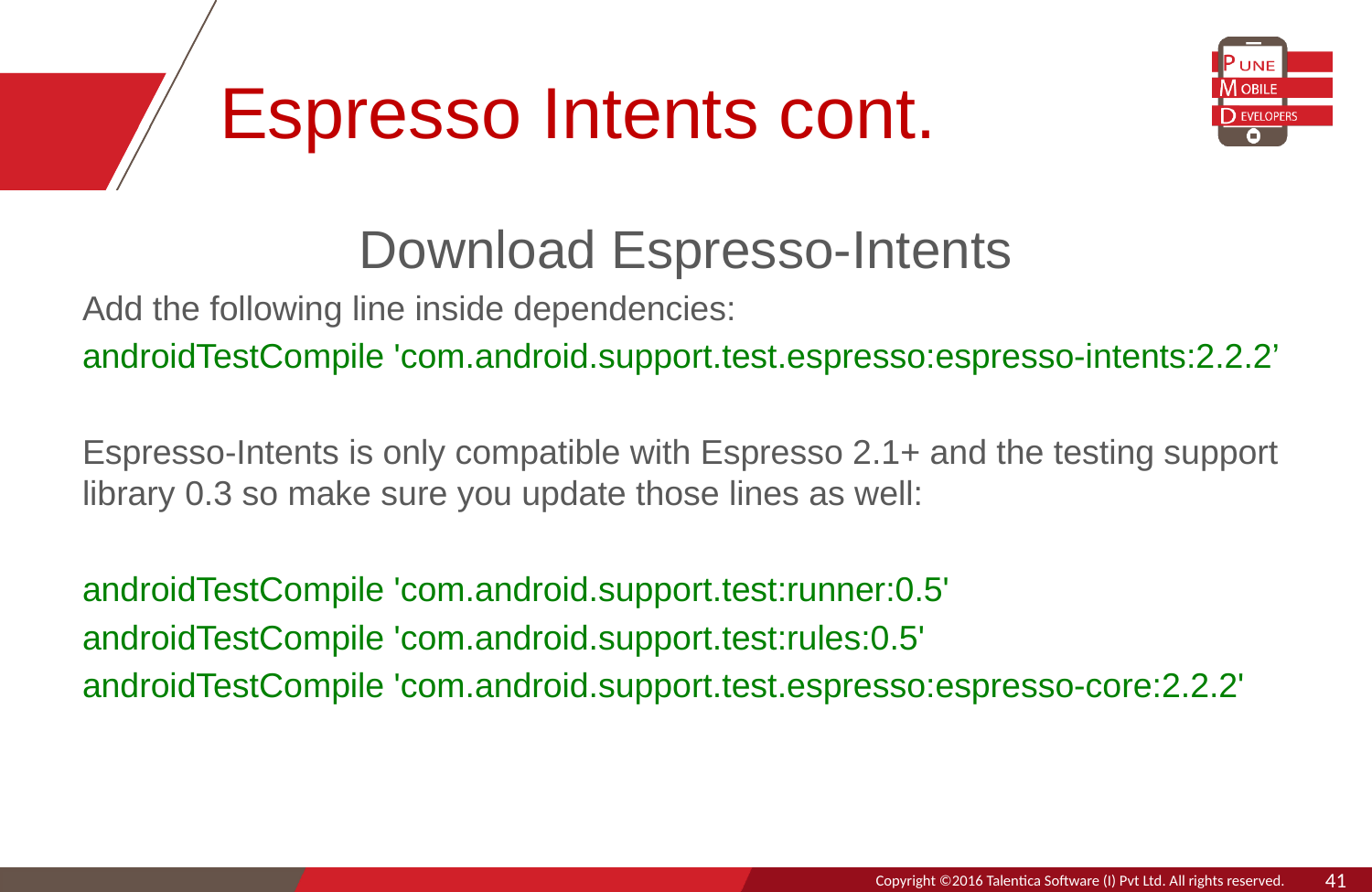

# Espresso Intents cont.
Download Espresso-Intents
Add the following line inside dependencies:
androidTestCompile 'com.android.support.test.espresso:espresso-intents:2.2.2’

Espresso-Intents is only compatible with Espresso 2.1+ and the testing support library 0.3 so make sure you update those lines as well:

androidTestCompile 'com.android.support.test:runner:0.5'
androidTestCompile 'com.android.support.test:rules:0.5'
androidTestCompile 'com.android.support.test.espresso:espresso-core:2.2.2'